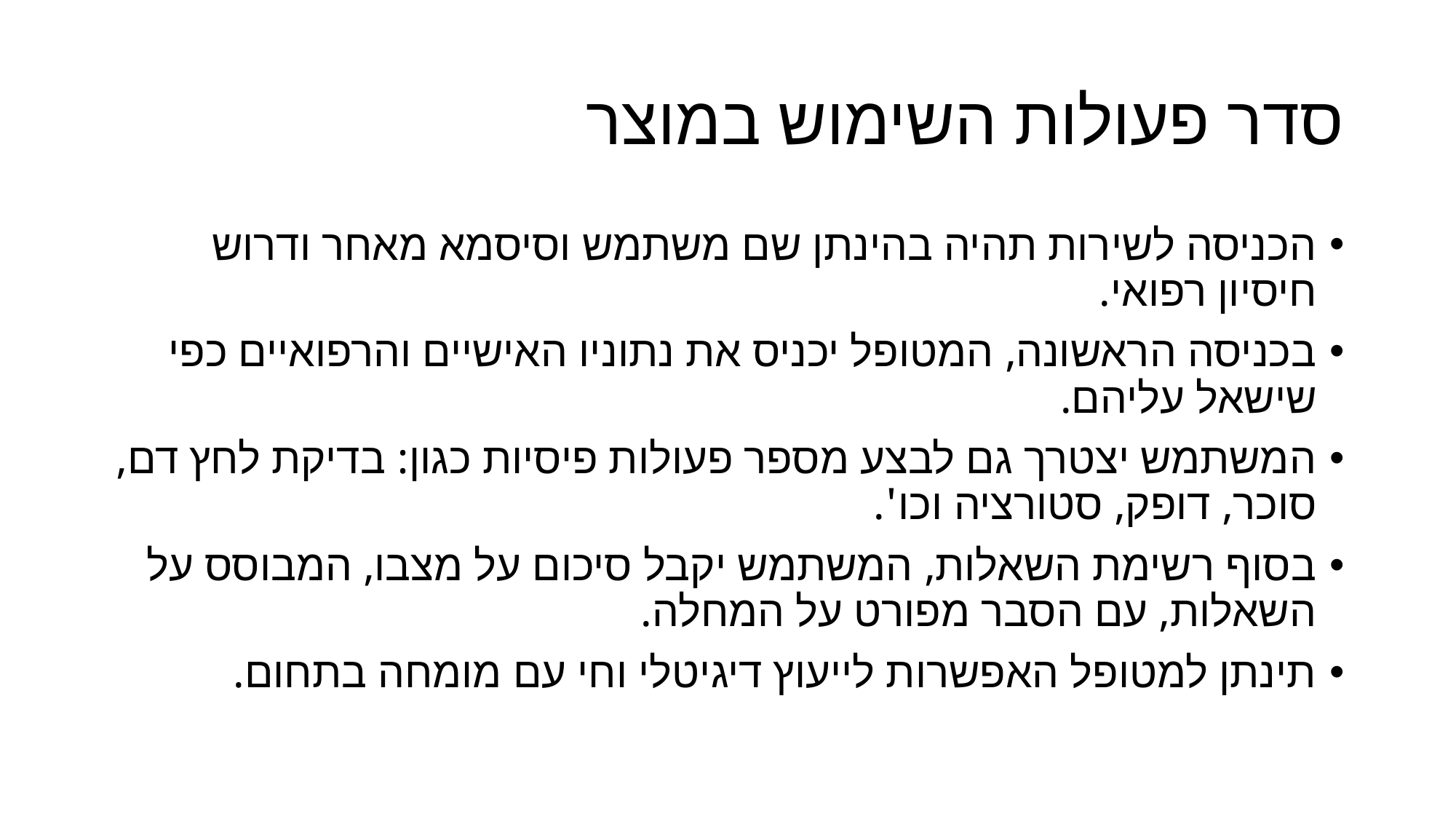

# סדר פעולות השימוש במוצר
הכניסה לשירות תהיה בהינתן שם משתמש וסיסמא מאחר ודרוש חיסיון רפואי.
בכניסה הראשונה, המטופל יכניס את נתוניו האישיים והרפואיים כפי שישאל עליהם.
המשתמש יצטרך גם לבצע מספר פעולות פיסיות כגון: בדיקת לחץ דם, סוכר, דופק, סטורציה וכו'.
בסוף רשימת השאלות, המשתמש יקבל סיכום על מצבו, המבוסס על השאלות, עם הסבר מפורט על המחלה.
תינתן למטופל האפשרות לייעוץ דיגיטלי וחי עם מומחה בתחום.